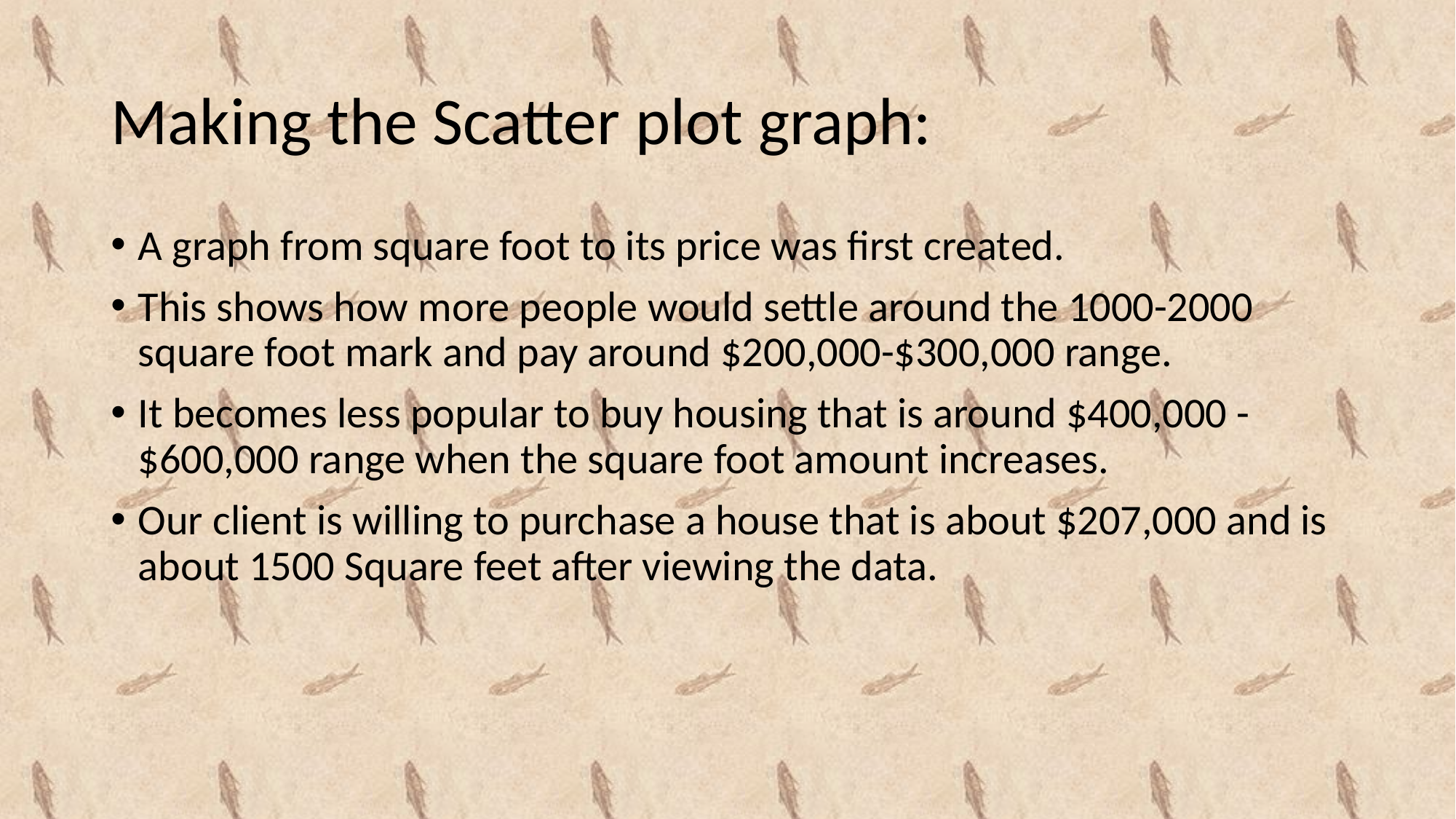

# Making the Scatter plot graph:
A graph from square foot to its price was first created.
This shows how more people would settle around the 1000-2000 square foot mark and pay around $200,000-$300,000 range.
It becomes less popular to buy housing that is around $400,000 - $600,000 range when the square foot amount increases.
Our client is willing to purchase a house that is about $207,000 and is about 1500 Square feet after viewing the data.